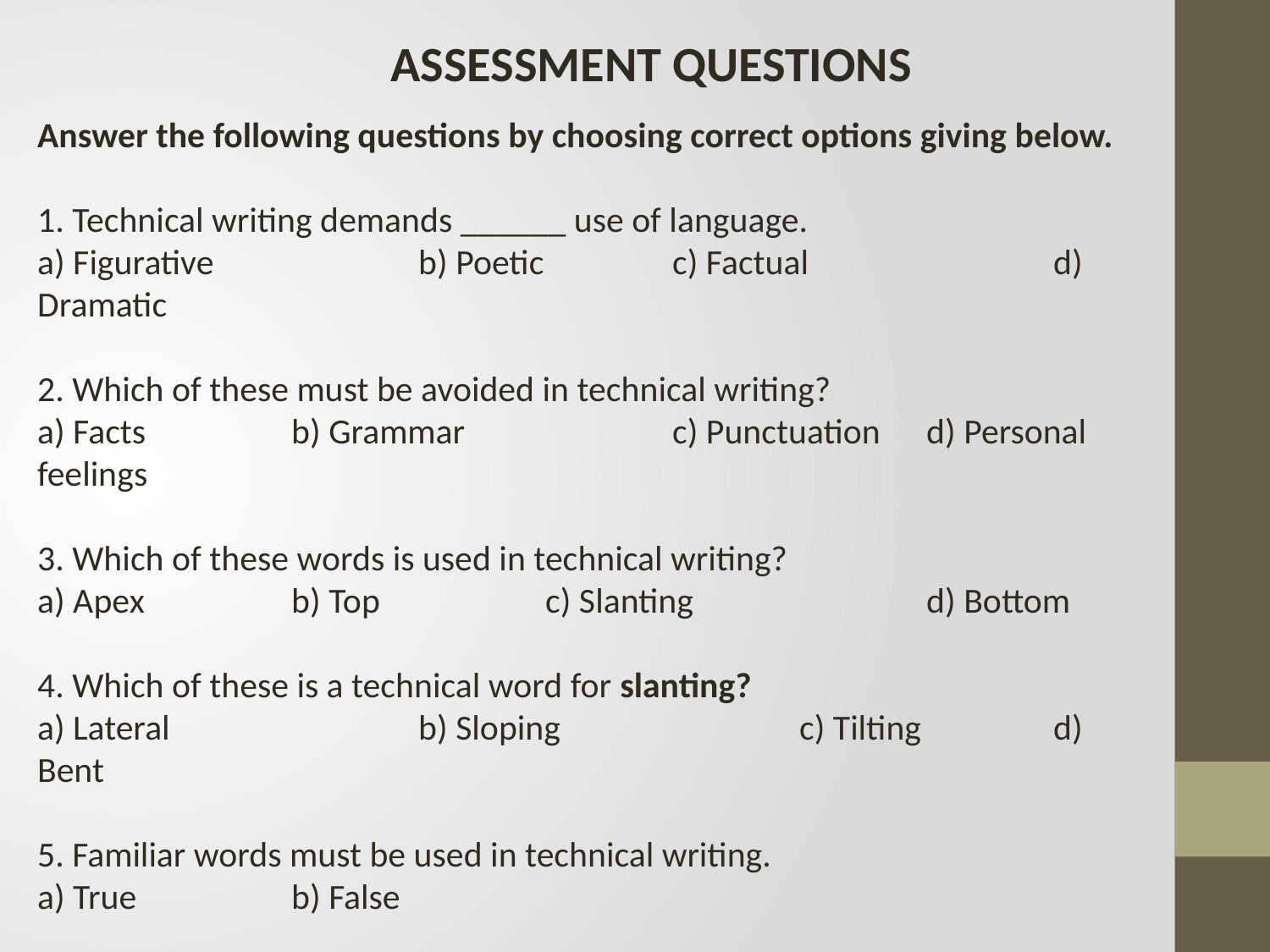

ASSESSMENT QUESTIONS
Answer the following questions by choosing correct options giving below.

1. Technical writing demands ______ use of language.
a) Figurative		b) Poetic		c) Factual		d) Dramatic

2. Which of these must be avoided in technical writing?
a) Facts		b) Grammar		c) Punctuation	d) Personal feelings

3. Which of these words is used in technical writing?
a) Apex		b) Top		c) Slanting		d) Bottom

4. Which of these is a technical word for slanting?
a) Lateral		b) Sloping		c) Tilting		d) Bent

5. Familiar words must be used in technical writing.
a) True		b) False